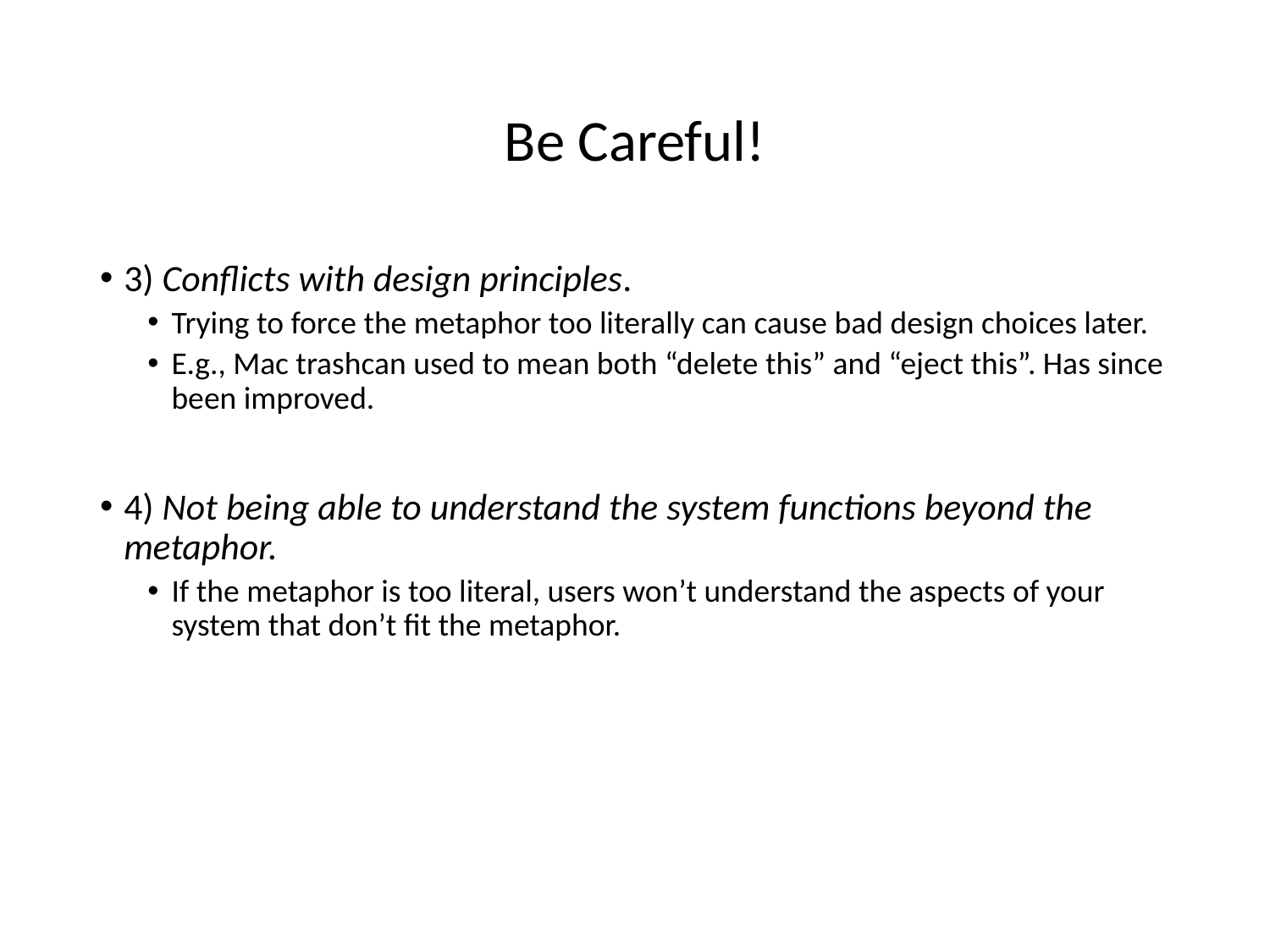

# Be Careful!
3) Conflicts with design principles.
Trying to force the metaphor too literally can cause bad design choices later.
E.g., Mac trashcan used to mean both “delete this” and “eject this”. Has since been improved.

4) Not being able to understand the system functions beyond the metaphor.
If the metaphor is too literal, users won’t understand the aspects of your system that don’t fit the metaphor.